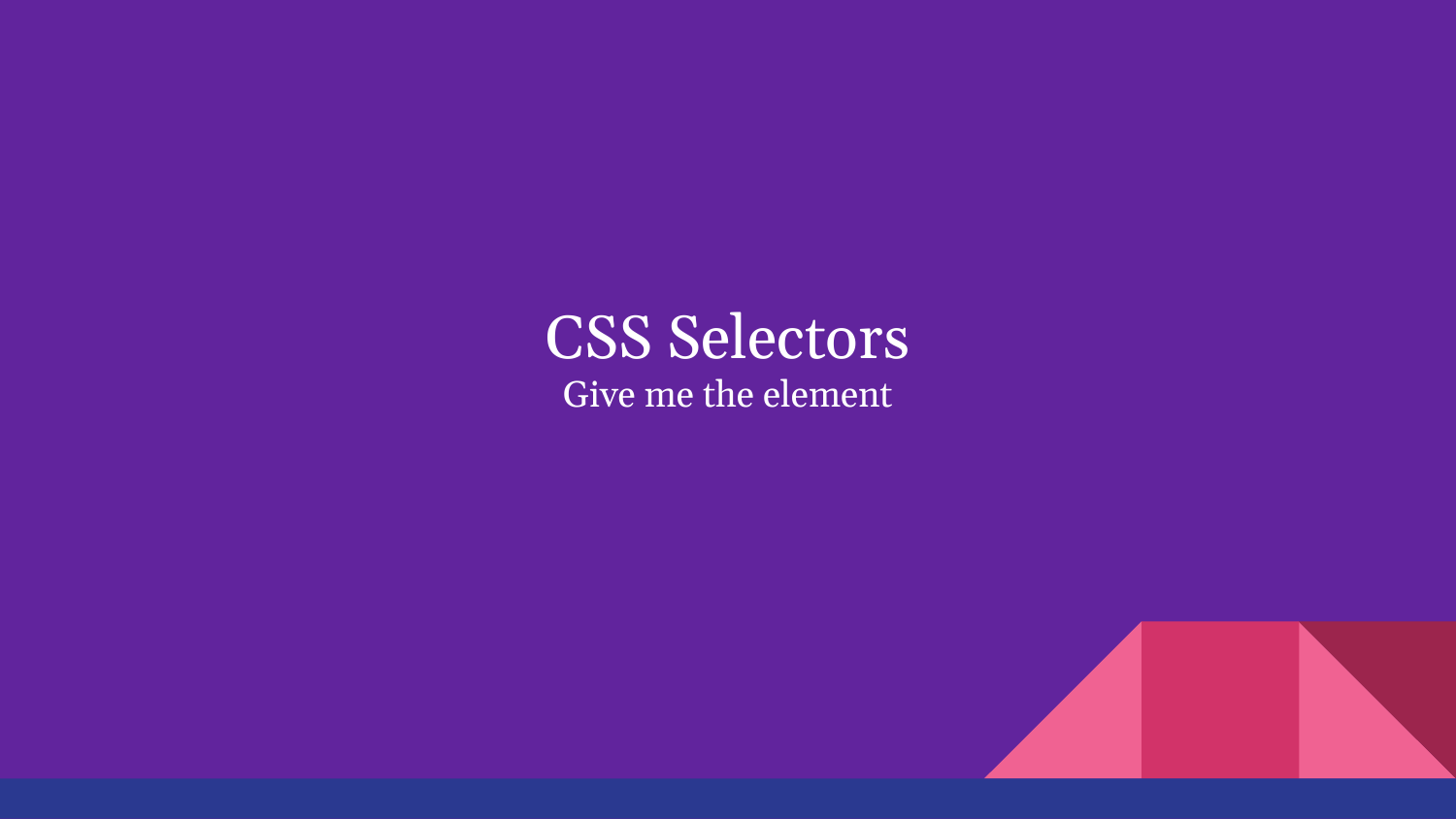

# CSS Selectors
Give me the element